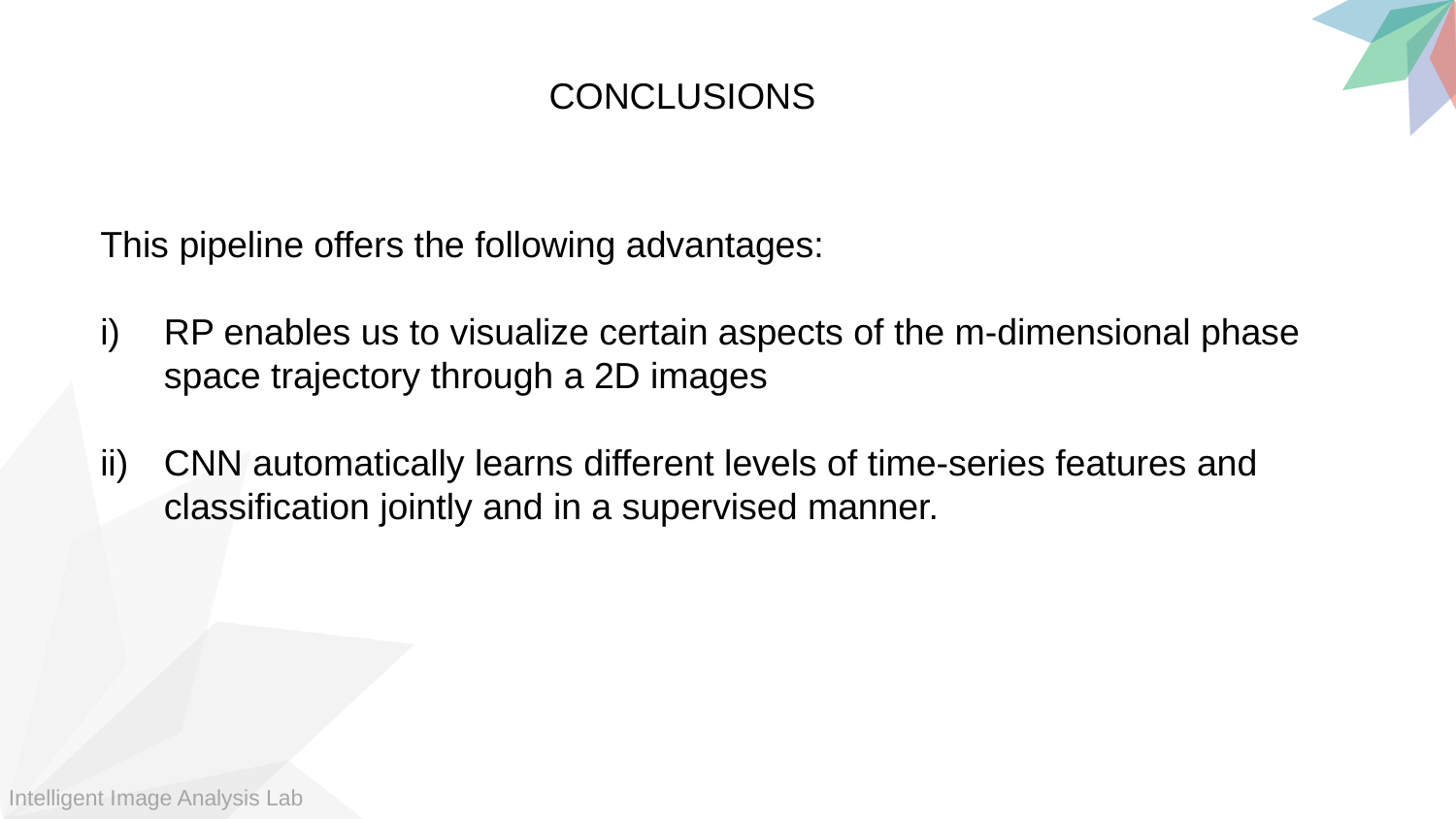

CONCLUSIONS
This pipeline offers the following advantages:

RP enables us to visualize certain aspects of the m-dimensional phase space trajectory through a 2D images

CNN automatically learns different levels of time-series features and classification jointly and in a supervised manner.